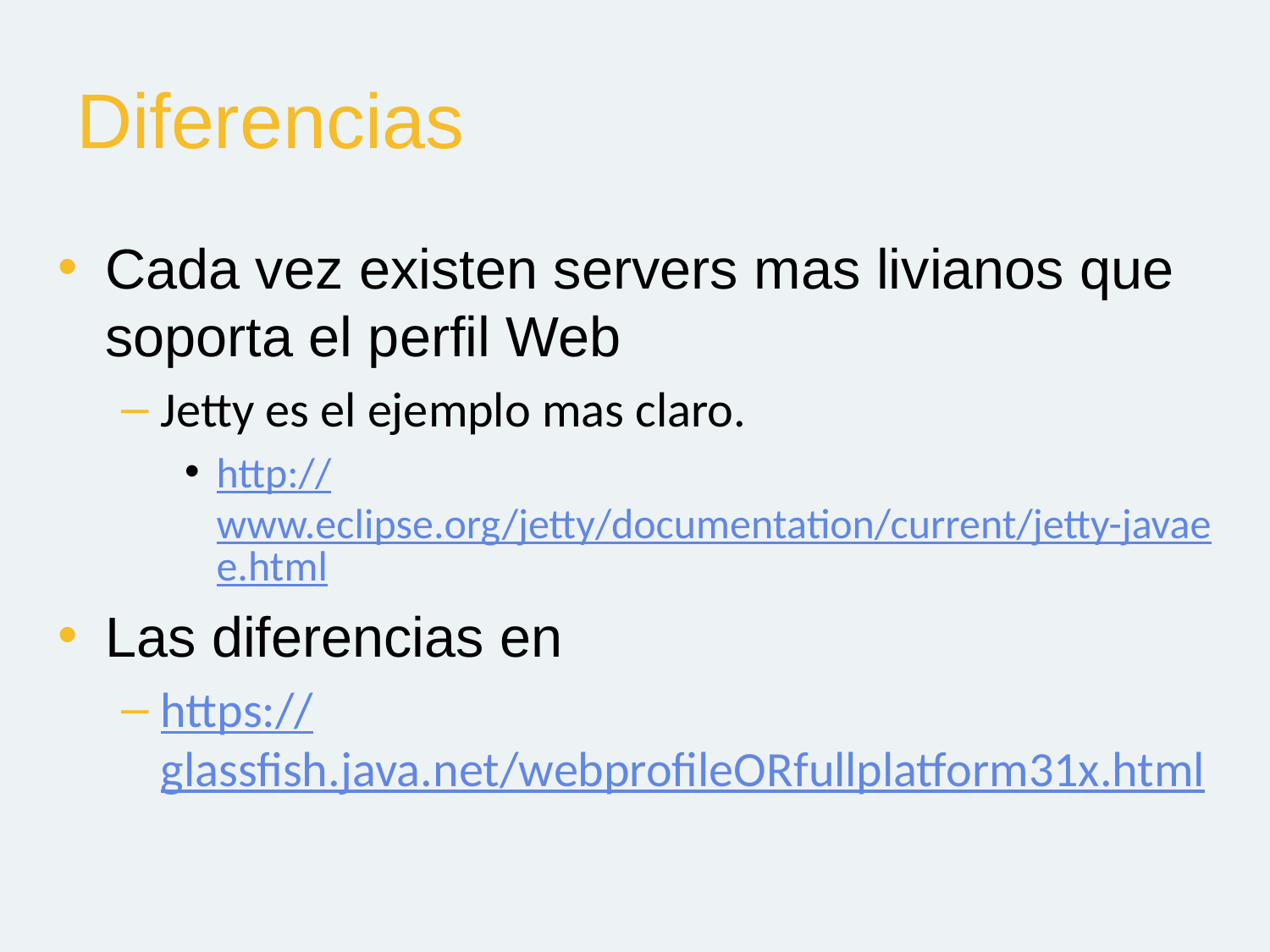

# Diferencias
Cada vez existen servers mas livianos que soporta el perfil Web
Jetty es el ejemplo mas claro.
http://www.eclipse.org/jetty/documentation/current/jetty-javaee.html
Las diferencias en
https://glassfish.java.net/webprofileORfullplatform31x.html